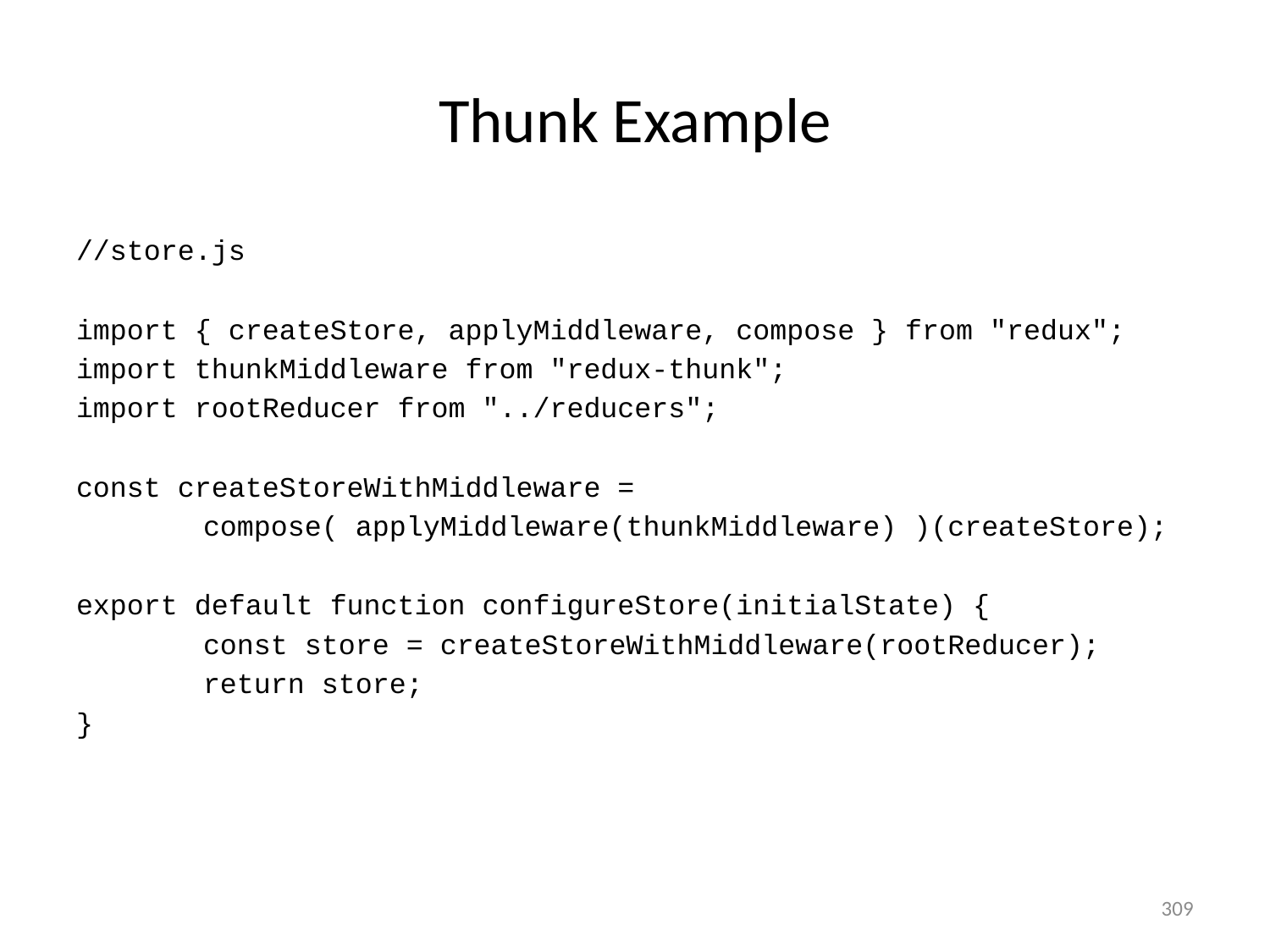

# Thunk Example
//store.js

import { createStore, applyMiddleware, compose } from "redux";
import thunkMiddleware from "redux-thunk";
import rootReducer from "../reducers";

const createStoreWithMiddleware =
	compose( applyMiddleware(thunkMiddleware) )(createStore);

export default function configureStore(initialState) {
	const store = createStoreWithMiddleware(rootReducer);
	return store;
}
309